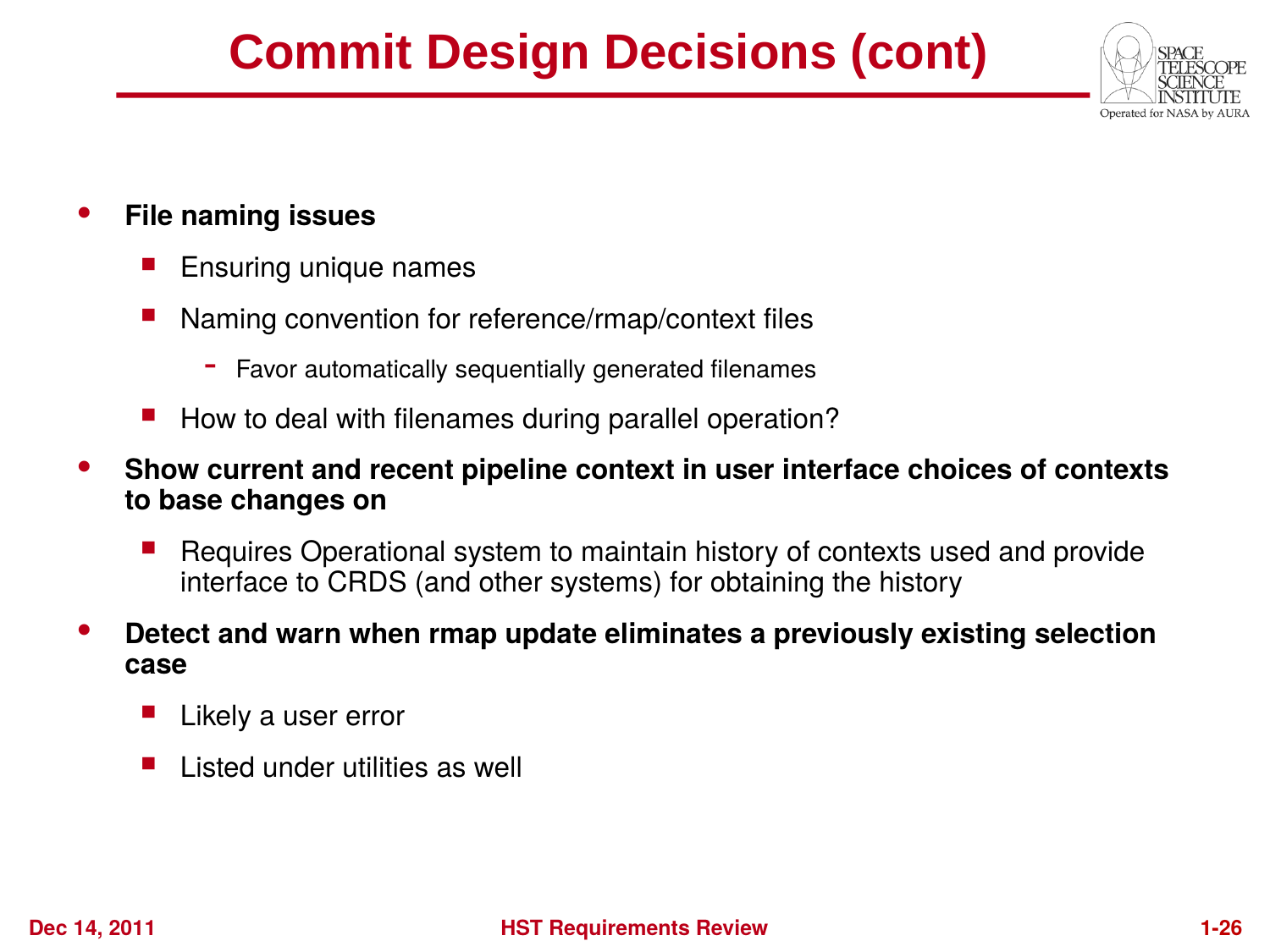

Commit Design Decisions (cont)

File naming issues
Ensuring unique names
Naming convention for reference/rmap/context files
Favor automatically sequentially generated filenames
How to deal with filenames during parallel operation?
Show current and recent pipeline context in user interface choices of contexts to base changes on
Requires Operational system to maintain history of contexts used and provide interface to CRDS (and other systems) for obtaining the history
Detect and warn when rmap update eliminates a previously existing selection case
Likely a user error
Listed under utilities as well
1-26

Dec 14, 2011
HST Requirements Review